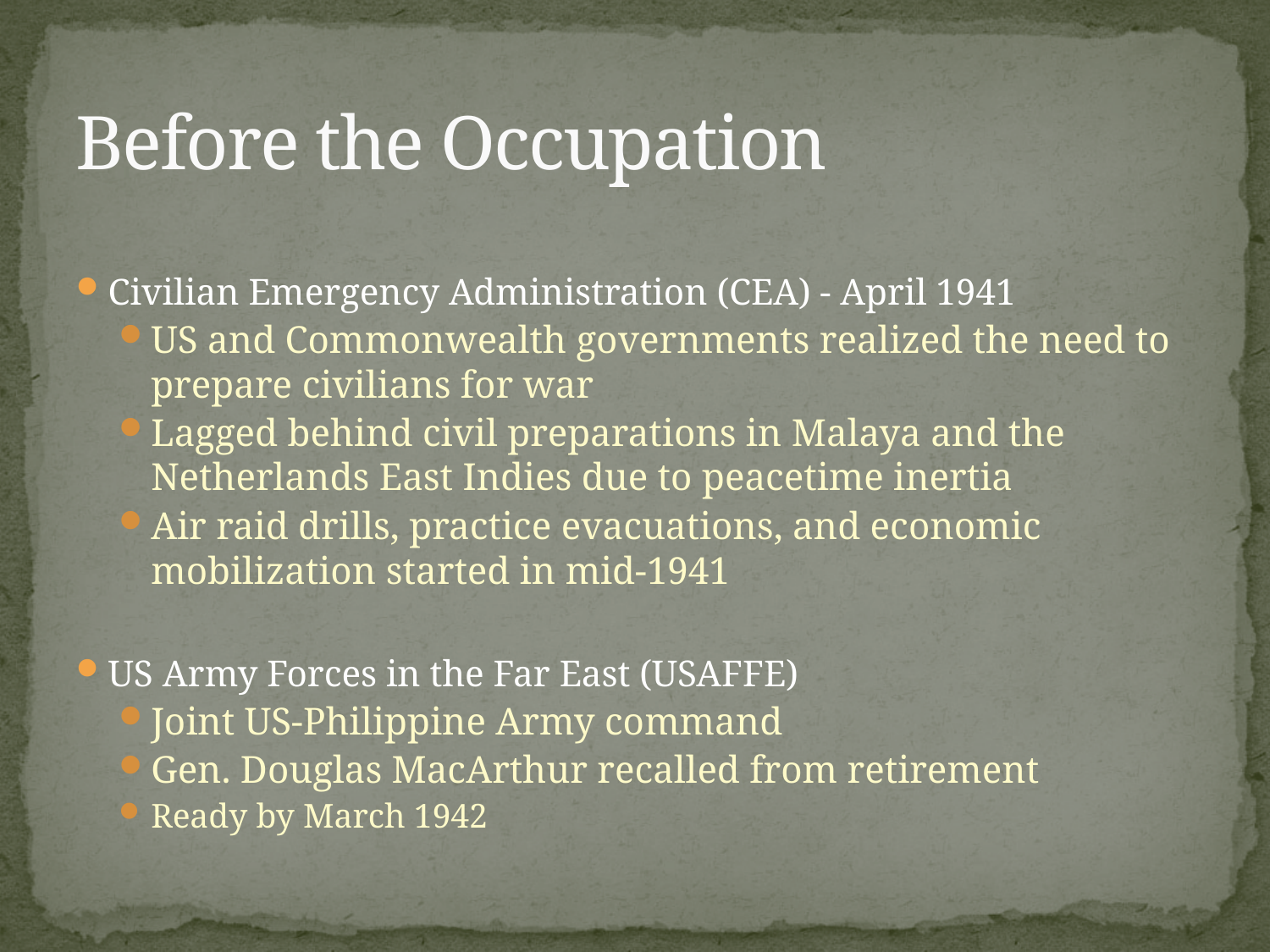

# Before the Occupation

Civilian Emergency Administration (CEA) - April 1941
US and Commonwealth governments realized the need to prepare civilians for war
Lagged behind civil preparations in Malaya and the Netherlands East Indies due to peacetime inertia
Air raid drills, practice evacuations, and economic mobilization started in mid-1941

US Army Forces in the Far East (USAFFE)
Joint US-Philippine Army command
Gen. Douglas MacArthur recalled from retirement
Ready by March 1942